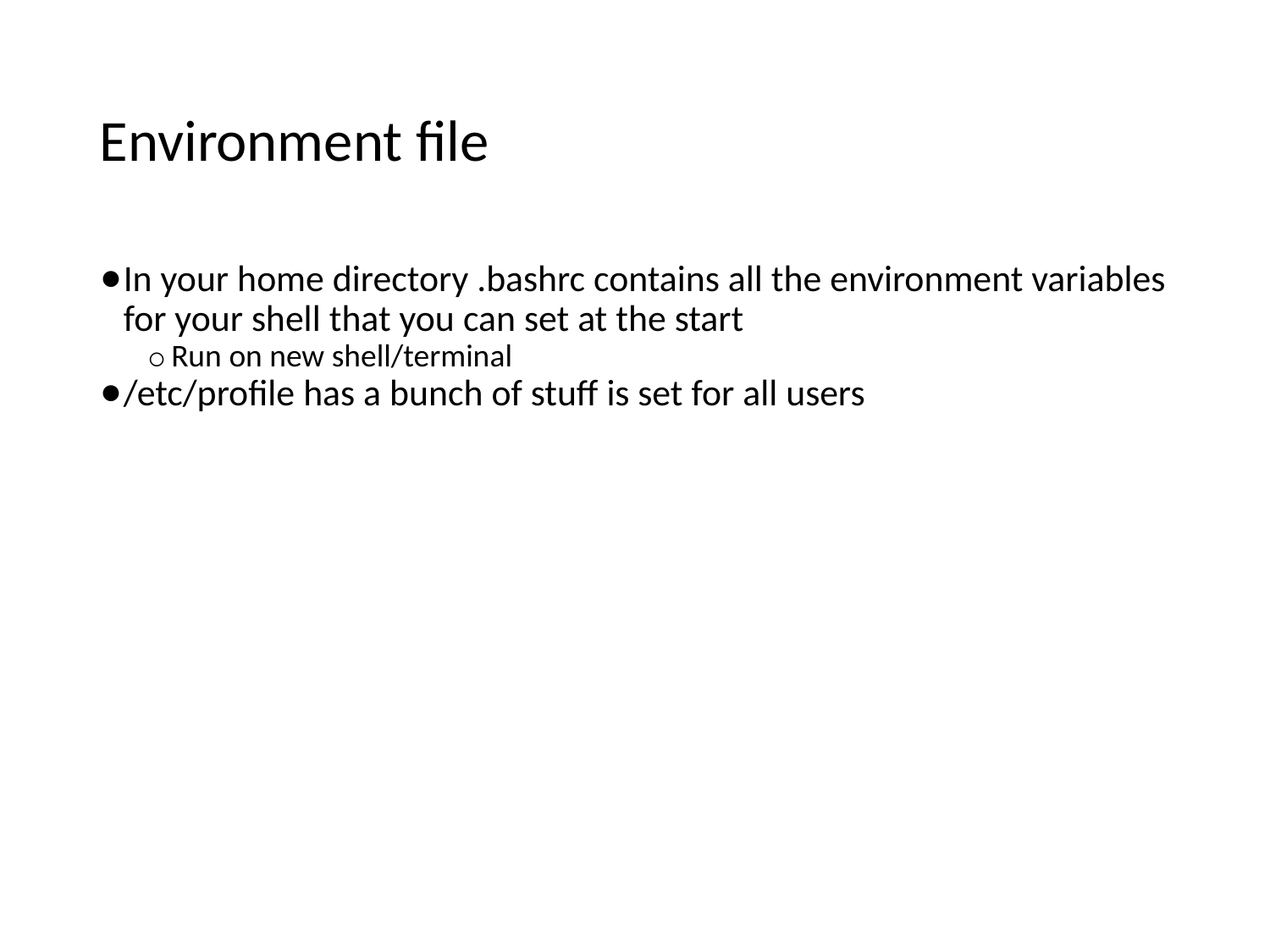

Environment file
In your home directory .bashrc contains all the environment variables for your shell that you can set at the start
Run on new shell/terminal
/etc/profile has a bunch of stuff is set for all users